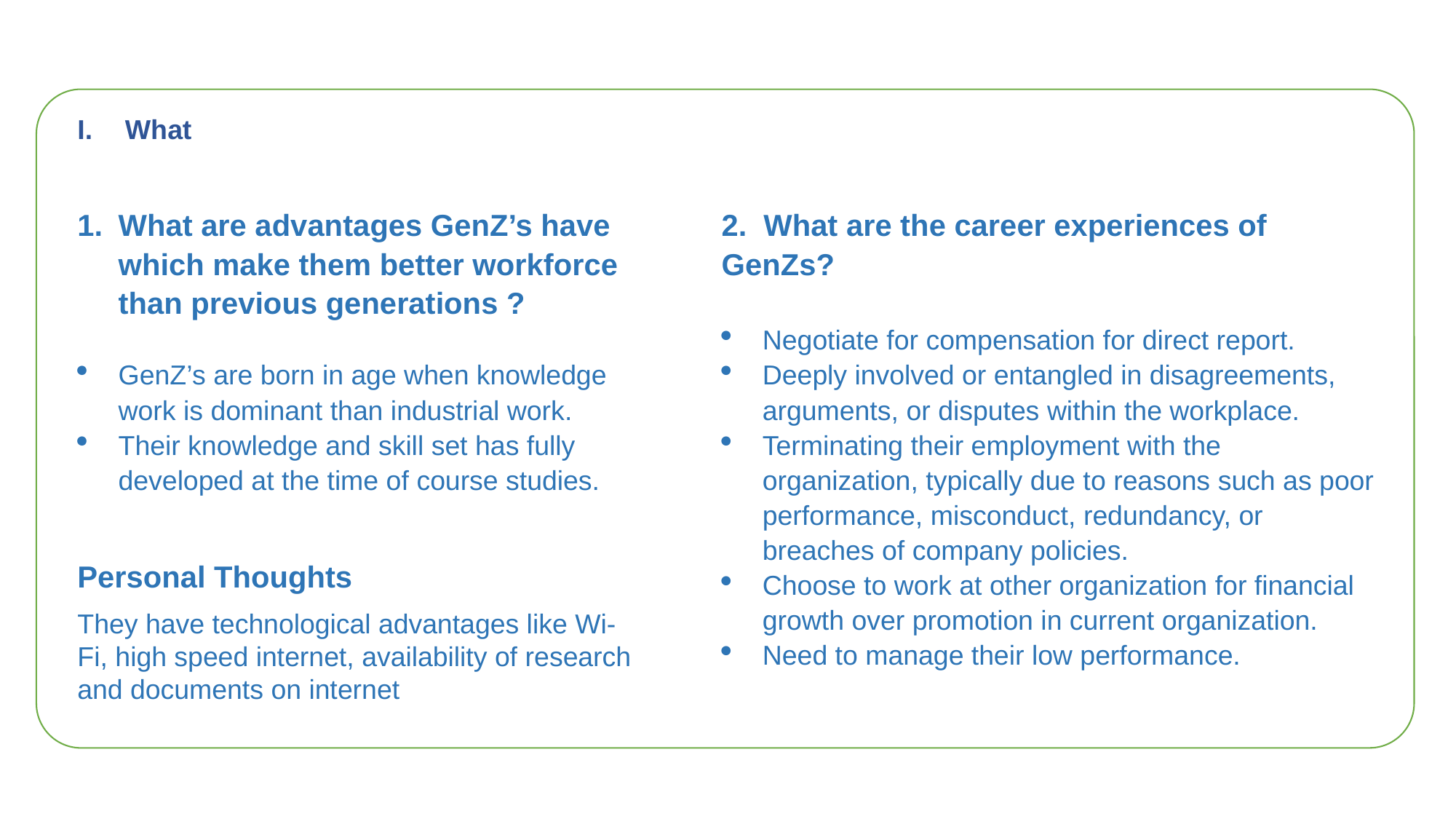

What
What are advantages GenZ’s have which make them better workforce than previous generations ?

GenZ’s are born in age when knowledge work is dominant than industrial work.
Their knowledge and skill set has fully developed at the time of course studies.

Personal Thoughts
They have technological advantages like Wi-Fi, high speed internet, availability of research and documents on internet
2.  What are the career experiences of GenZs?

Negotiate for compensation for direct report.
Deeply involved or entangled in disagreements, arguments, or disputes within the workplace.
Terminating their employment with the organization, typically due to reasons such as poor performance, misconduct, redundancy, or breaches of company policies.
Choose to work at other organization for financial growth over promotion in current organization.
Need to manage their low performance.